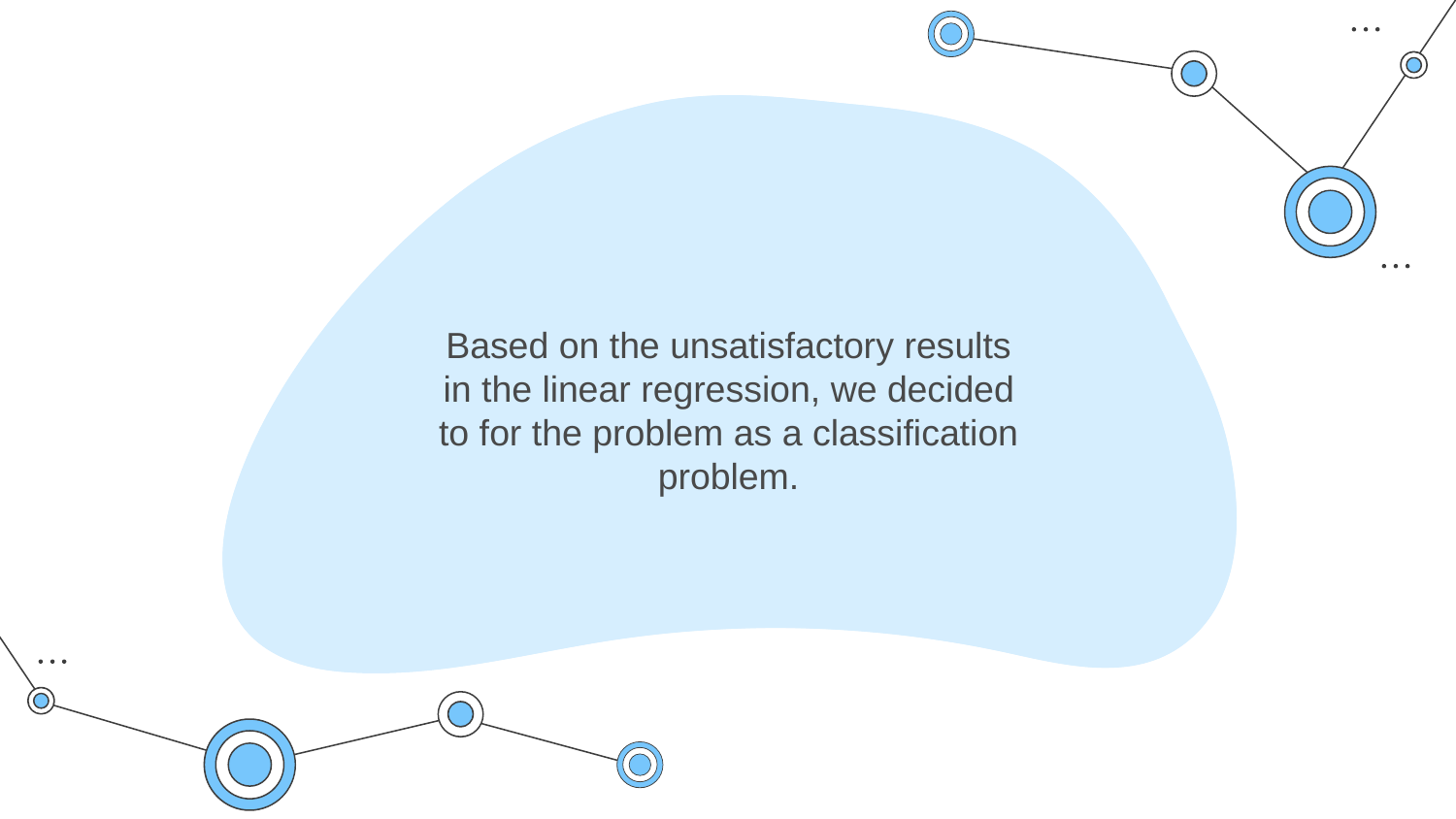

# Based on the unsatisfactory results in the linear regression, we decided to for the problem as a classification problem.